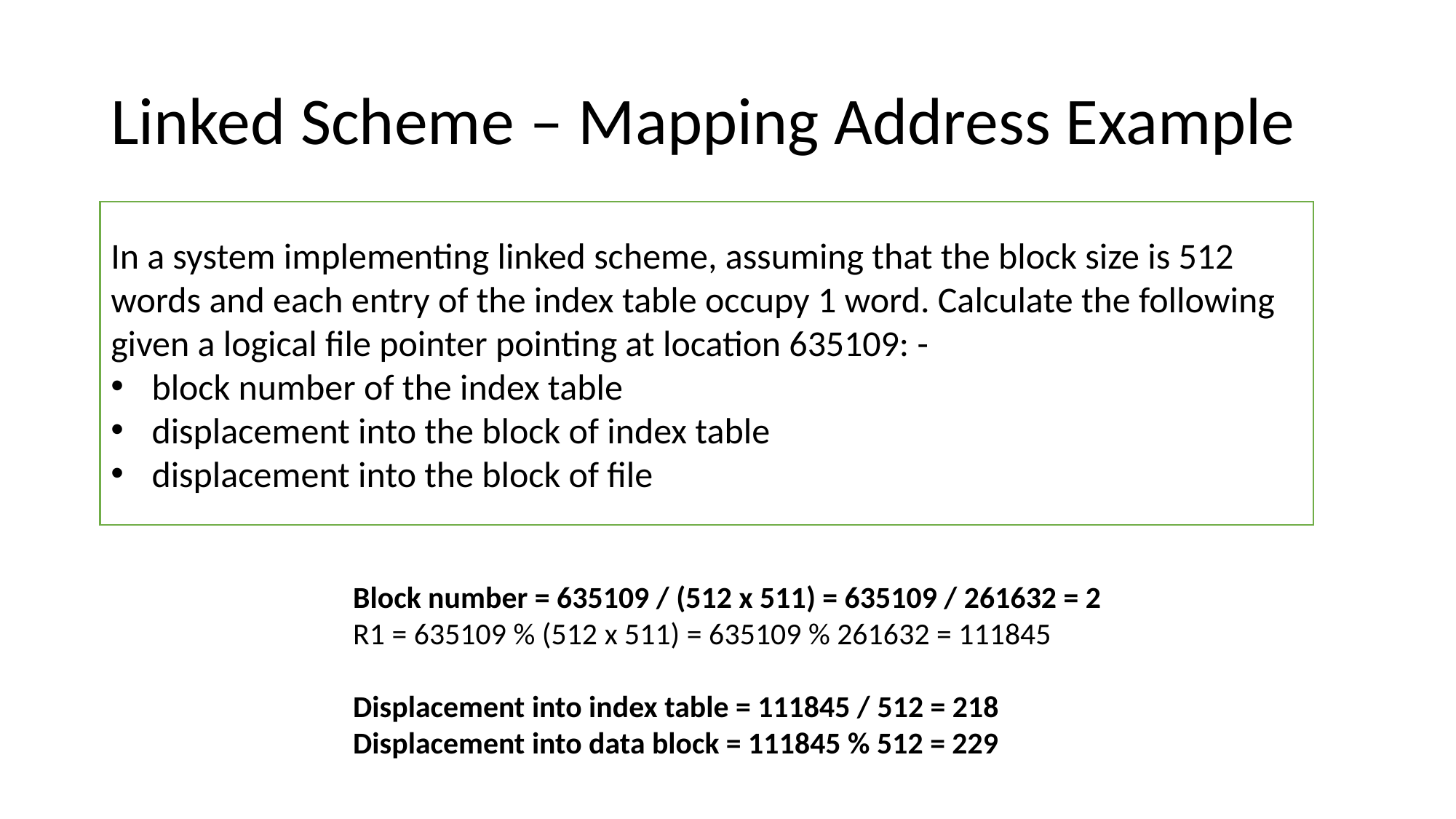

# Linked Scheme – Mapping Address Example
In a system implementing linked scheme, assuming that the block size is 512 words and each entry of the index table occupy 1 word. Calculate the following given a logical file pointer pointing at location 635109: -
block number of the index table
displacement into the block of index table
displacement into the block of file
Block number = 635109 / (512 x 511) = 635109 / 261632 = 2
R1 = 635109 % (512 x 511) = 635109 % 261632 = 111845

Displacement into index table = 111845 / 512 = 218
Displacement into data block = 111845 % 512 = 229